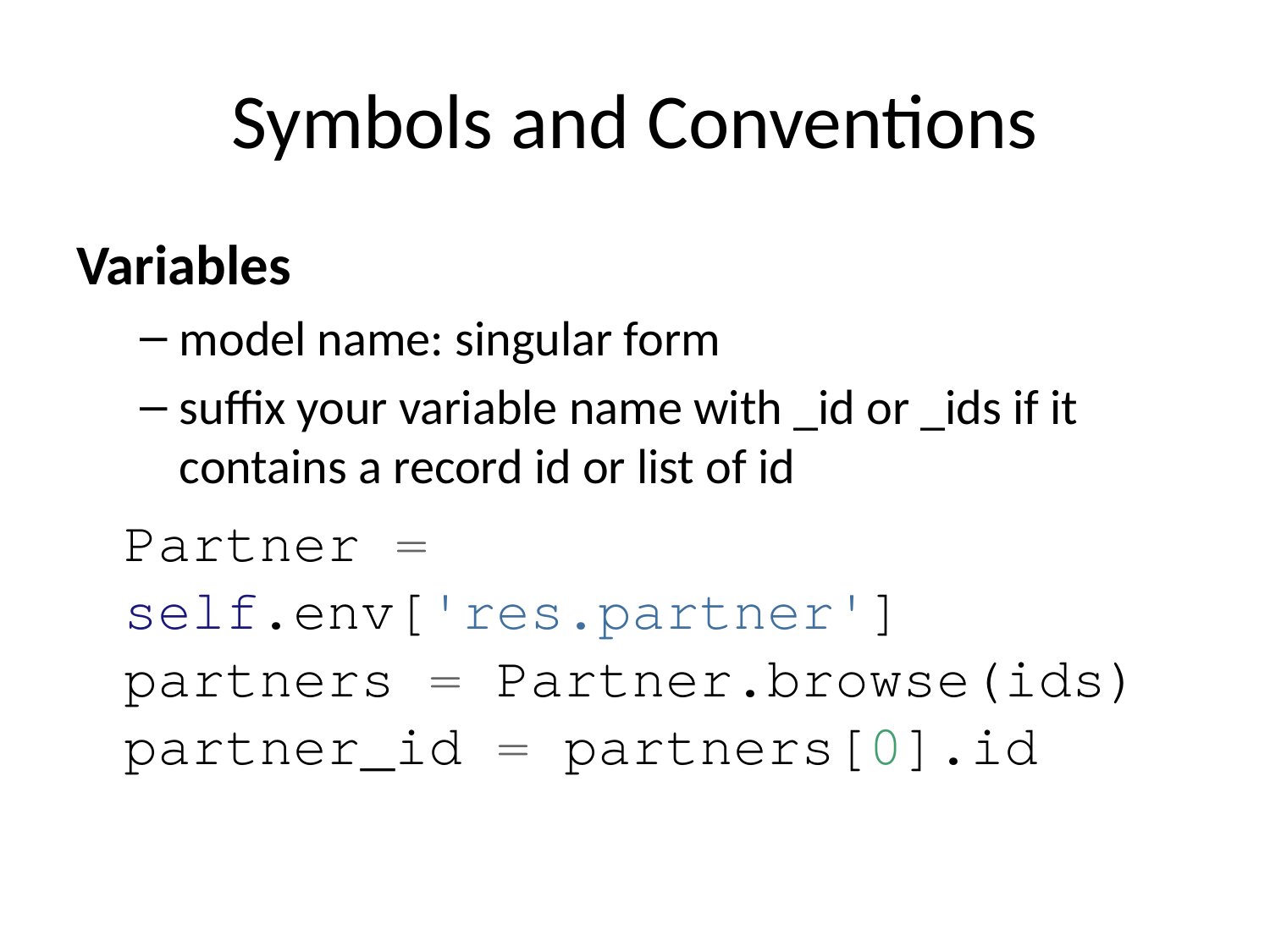

# Symbols and Conventions
Variables
model name: singular form
suffix your variable name with _id or _ids if it contains a record id or list of id
Partner = self.env['res.partner']
partners = Partner.browse(ids)
partner_id = partners[0].id